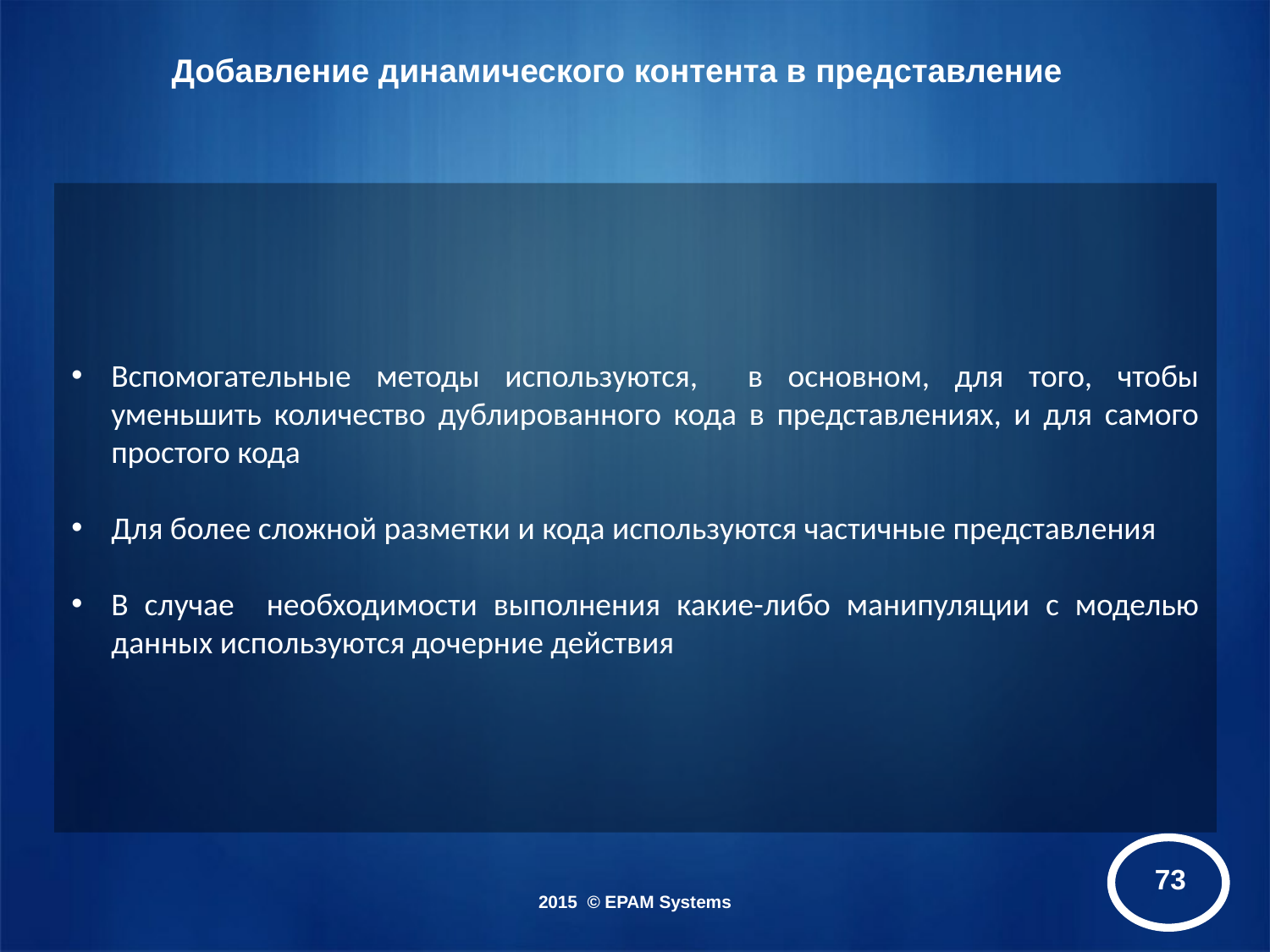

# Добавление динамического контента в представление
Вспомогательные методы используются,  в основном, для того, чтобы уменьшить количество дублированного кода в представлениях, и для самого простого кода

Для более сложной разметки и кода используются частичные представления

В случае  необходимости выполнения какие-либо манипуляции с моделью данных используются дочерние действия
2015  © EPAM Systems